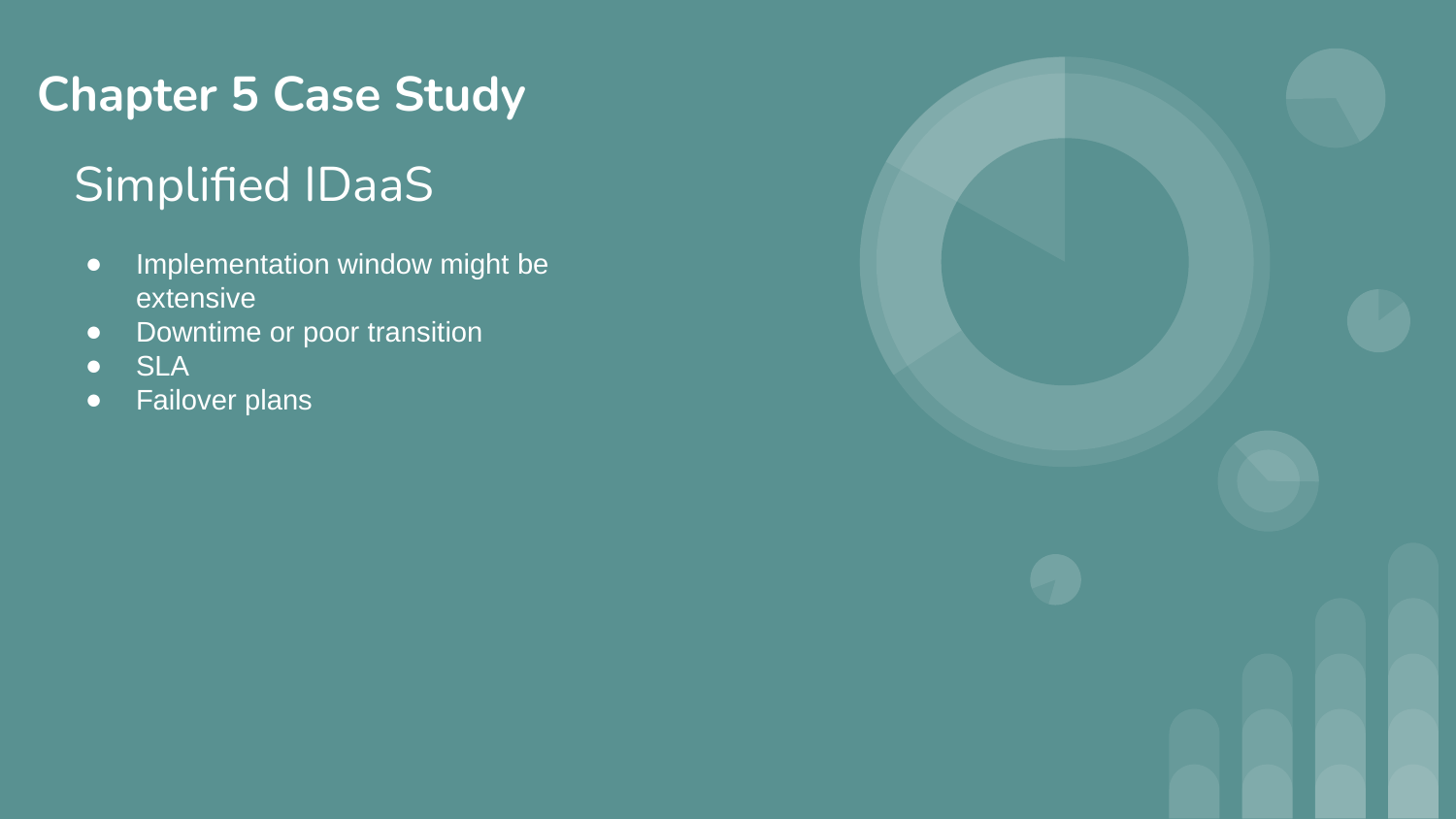

Chapter 5 Case Study
Simplified IDaaS
Implementation window might be extensive
Downtime or poor transition
SLA
Failover plans